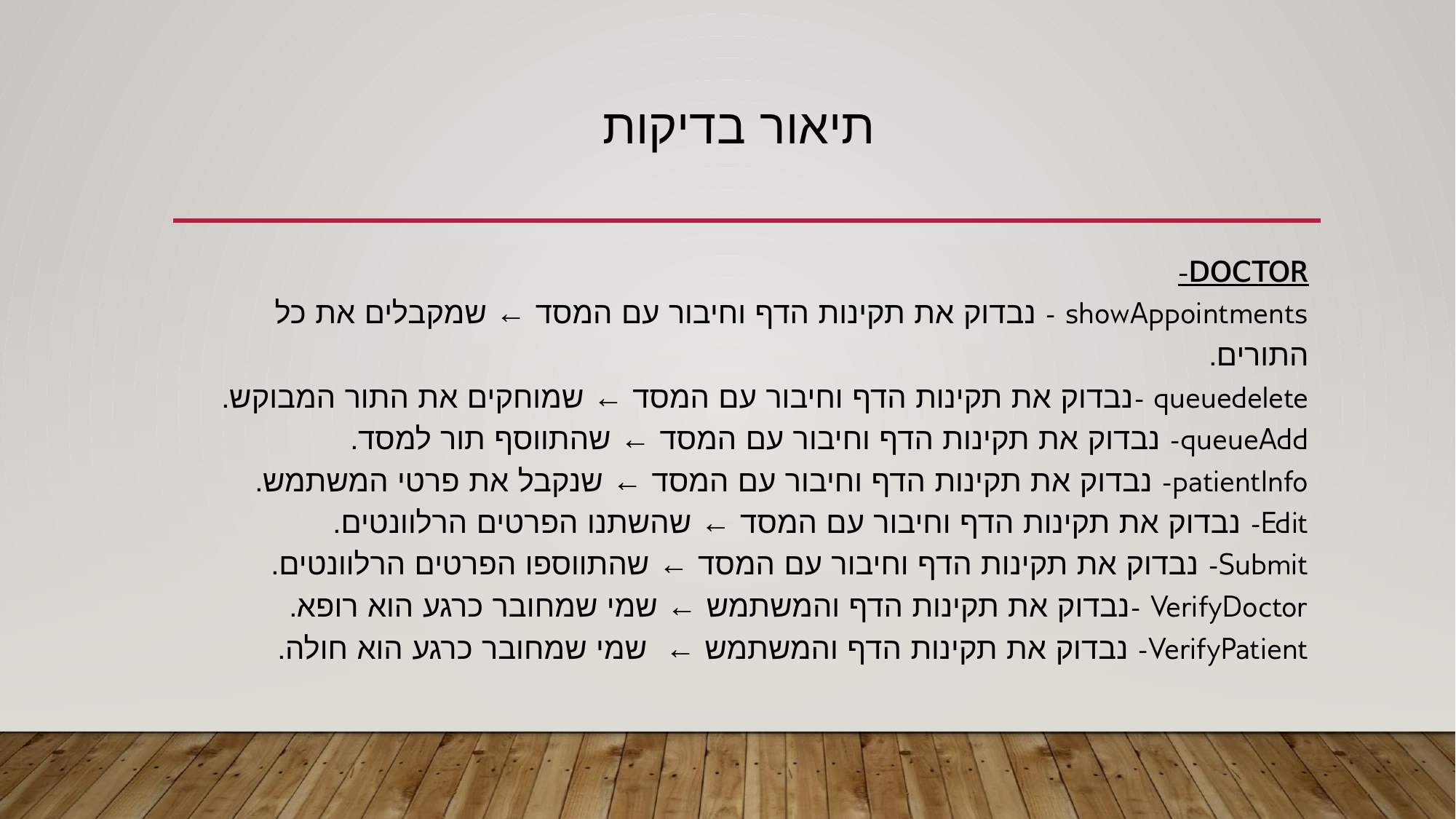

# תיאור בדיקות
DOCTOR-
showAppointments - נבדוק את תקינות הדף וחיבור עם המסד ← שמקבלים את כל התורים.
queuedelete -נבדוק את תקינות הדף וחיבור עם המסד ← שמוחקים את התור המבוקש.
queueAdd- נבדוק את תקינות הדף וחיבור עם המסד ← שהתווסף תור למסד.
patientInfo- נבדוק את תקינות הדף וחיבור עם המסד ← שנקבל את פרטי המשתמש.
Edit- נבדוק את תקינות הדף וחיבור עם המסד ← שהשתנו הפרטים הרלוונטים.
Submit- נבדוק את תקינות הדף וחיבור עם המסד ← שהתווספו הפרטים הרלוונטים.
VerifyDoctor -נבדוק את תקינות הדף והמשתמש ← שמי שמחובר כרגע הוא רופא.
VerifyPatient- נבדוק את תקינות הדף והמשתמש ←  שמי שמחובר כרגע הוא חולה.